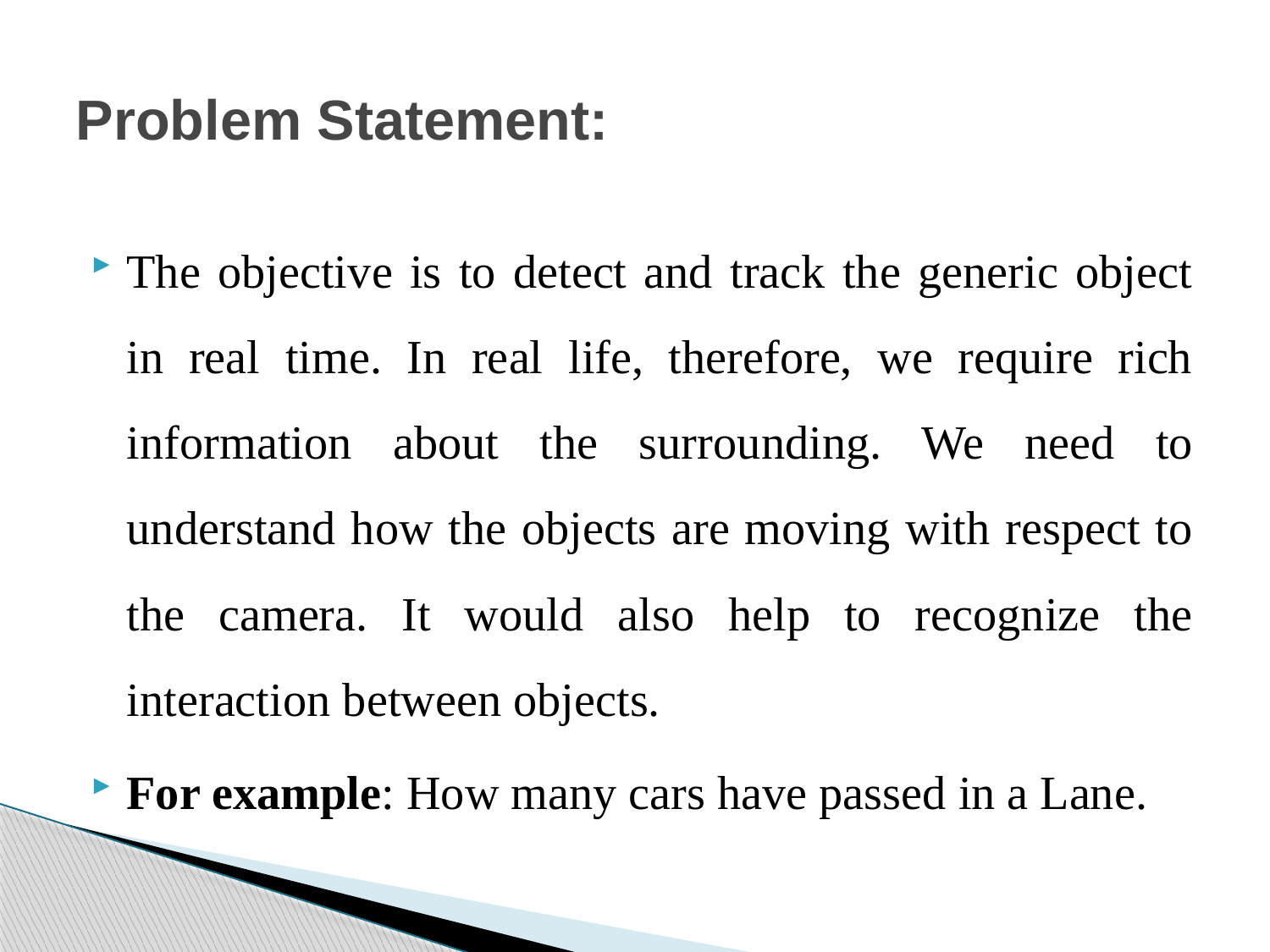

# Problem Statement:
The objective is to detect and track the generic object in real time. In real life, therefore, we require rich information about the surrounding. We need to understand how the objects are moving with respect to the camera. It would also help to recognize the interaction between objects.
For example: How many cars have passed in a Lane.